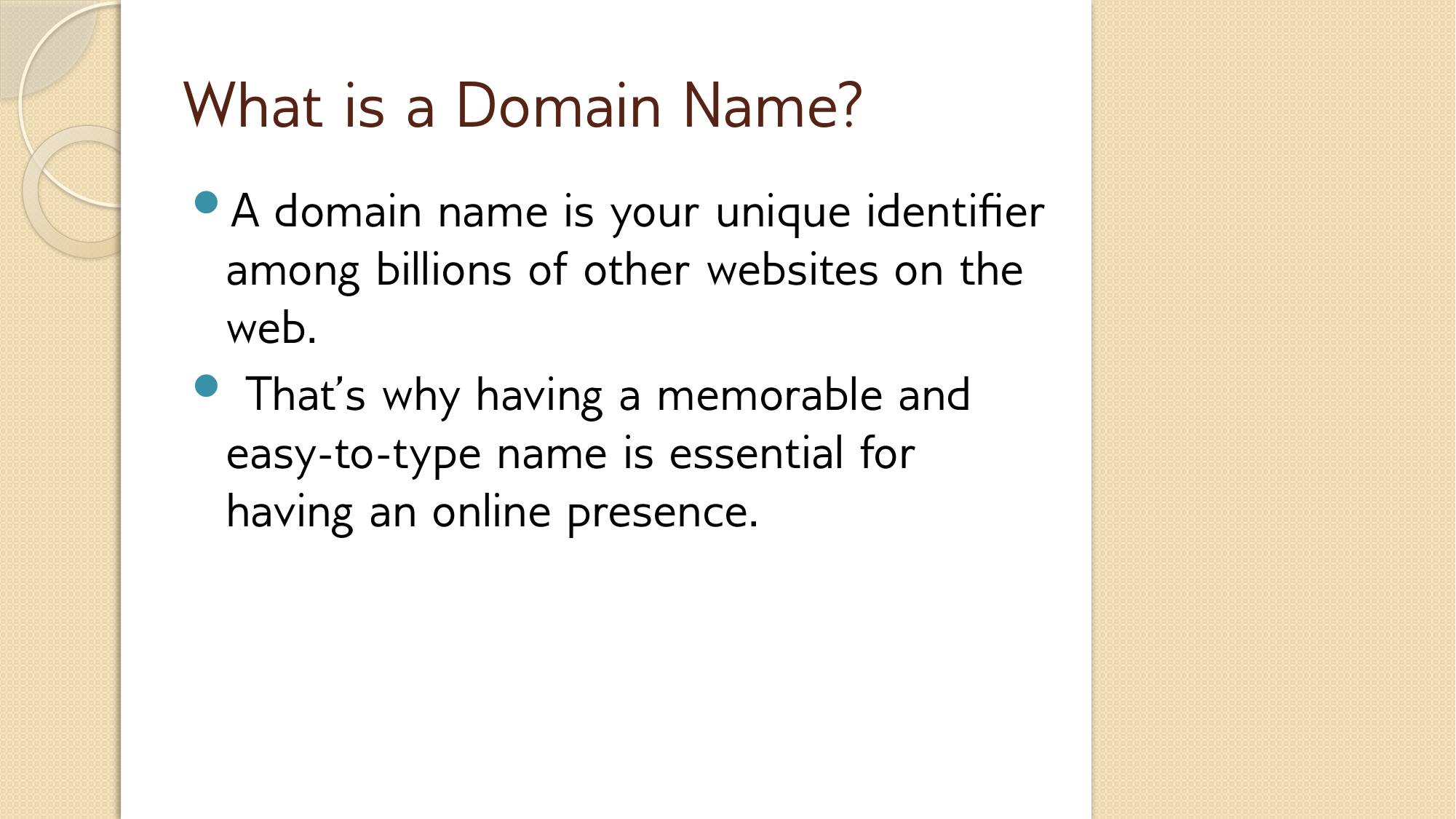

# What is a Domain Name?
A domain name is your unique identifier among billions of other websites on the web.
 That’s why having a memorable and easy-to-type name is essential for having an online presence.